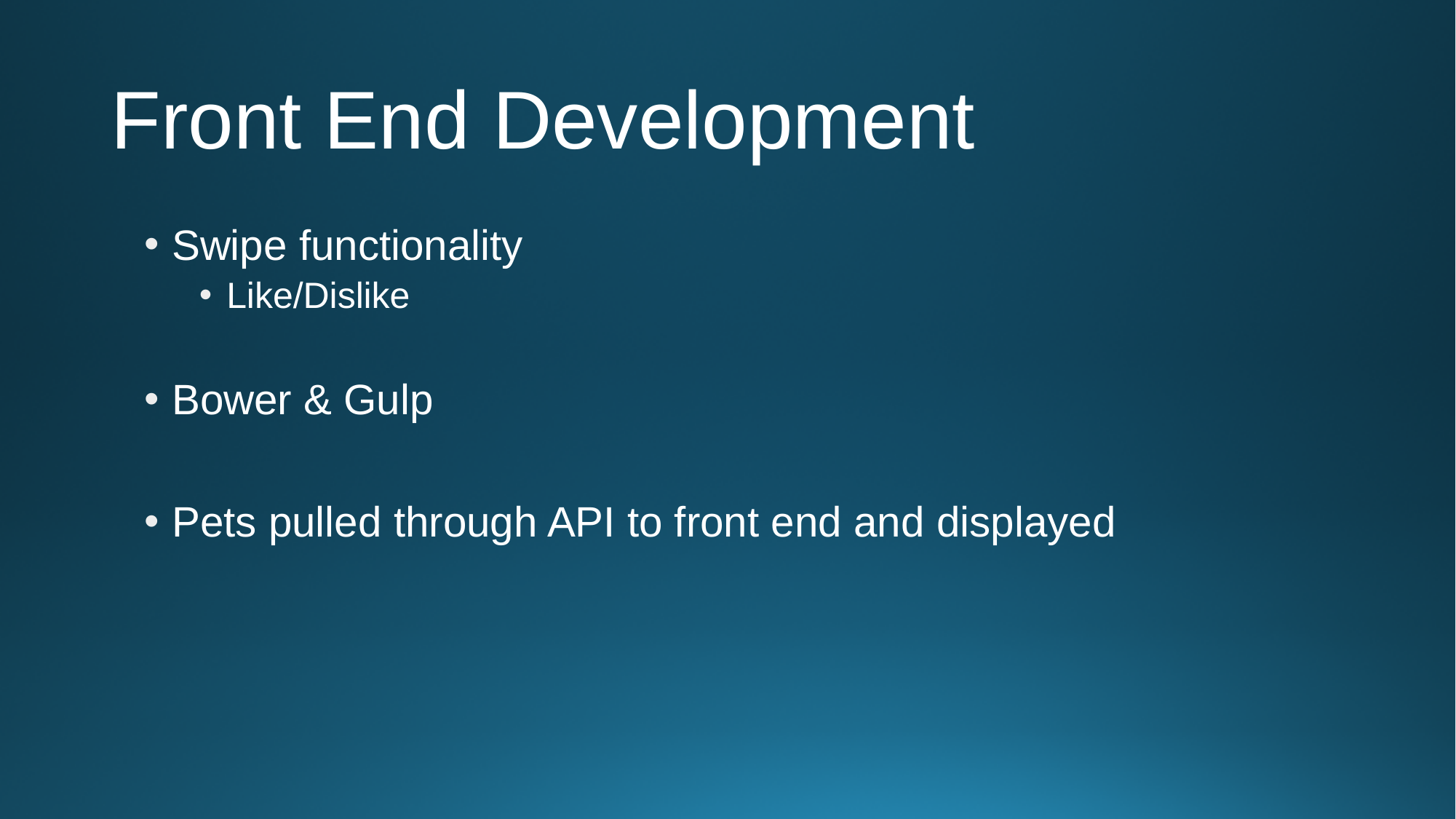

# Front End Development
Swipe functionality
Like/Dislike

Bower & Gulp

Pets pulled through API to front end and displayed